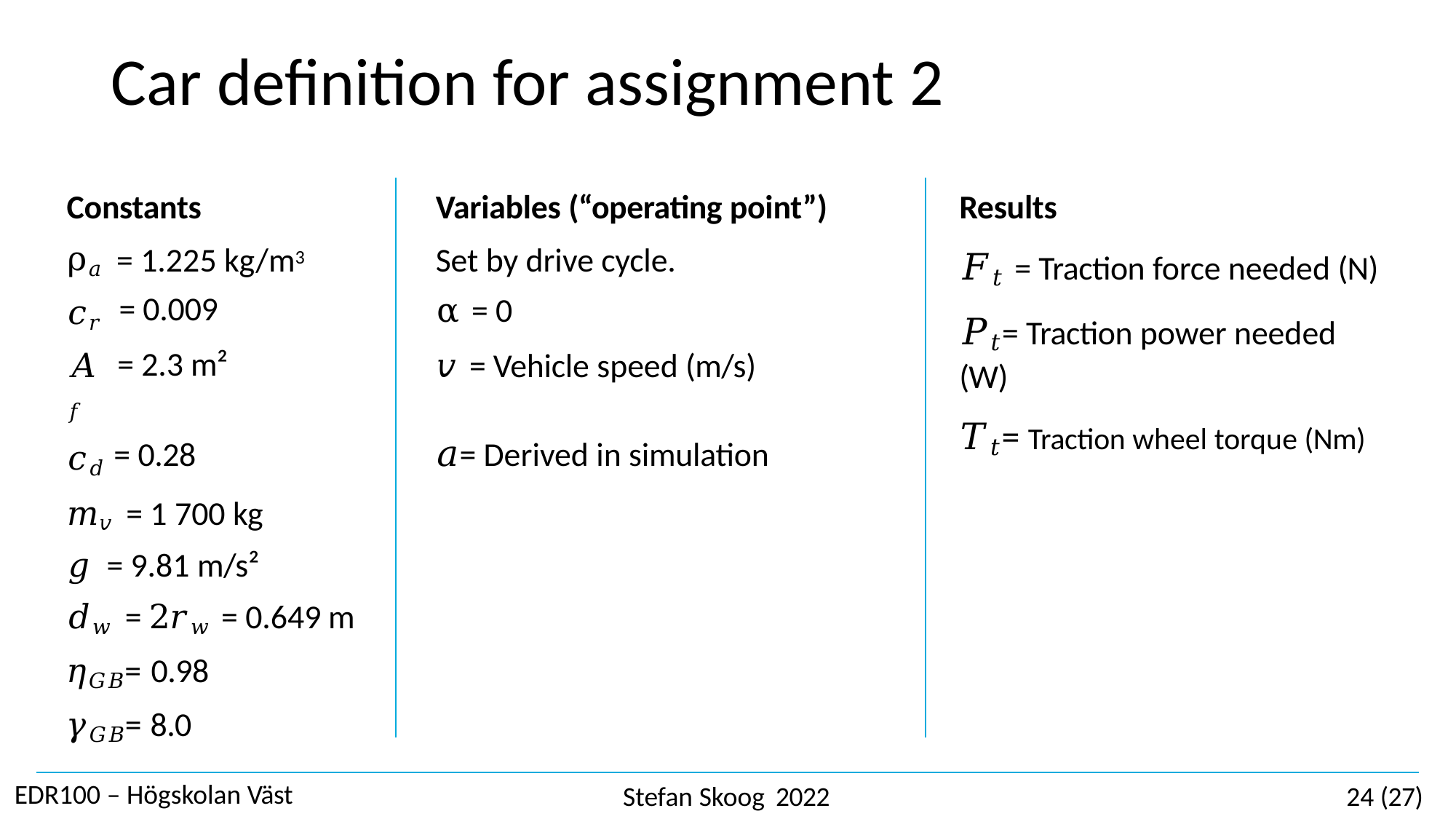

# Car definition for assignment 2
Results
𝐹𝑡 = Traction force needed (N)
𝑃𝑡= Traction power needed (W)
𝑇𝑡= Traction wheel torque (Nm)

Constants
Variables (“operating point”)
| ρ𝑎 | = 1.225 kg/m3 | Set by drive cycle. |
| --- | --- | --- |
| 𝑐𝑟 | = 0.009 | α = 0 |
| 𝐴𝑓 | = 2.3 m² | 𝑣 = Vehicle speed (m/s) |
| 𝑐𝑑 | = 0.28 | 𝑎= Derived in simulation |
| 𝑚𝑣 = 1 700 kg 𝑔 = 9.81 m/s² 𝑑𝑤 = 2𝑟𝑤 = 0.649 m 𝜂𝐺𝐵= 0.98 𝛾𝐺𝐵= 8.0 |  |  |
EDR100 – Högskolan Väst
Stefan Skoog 2022
24 (27)